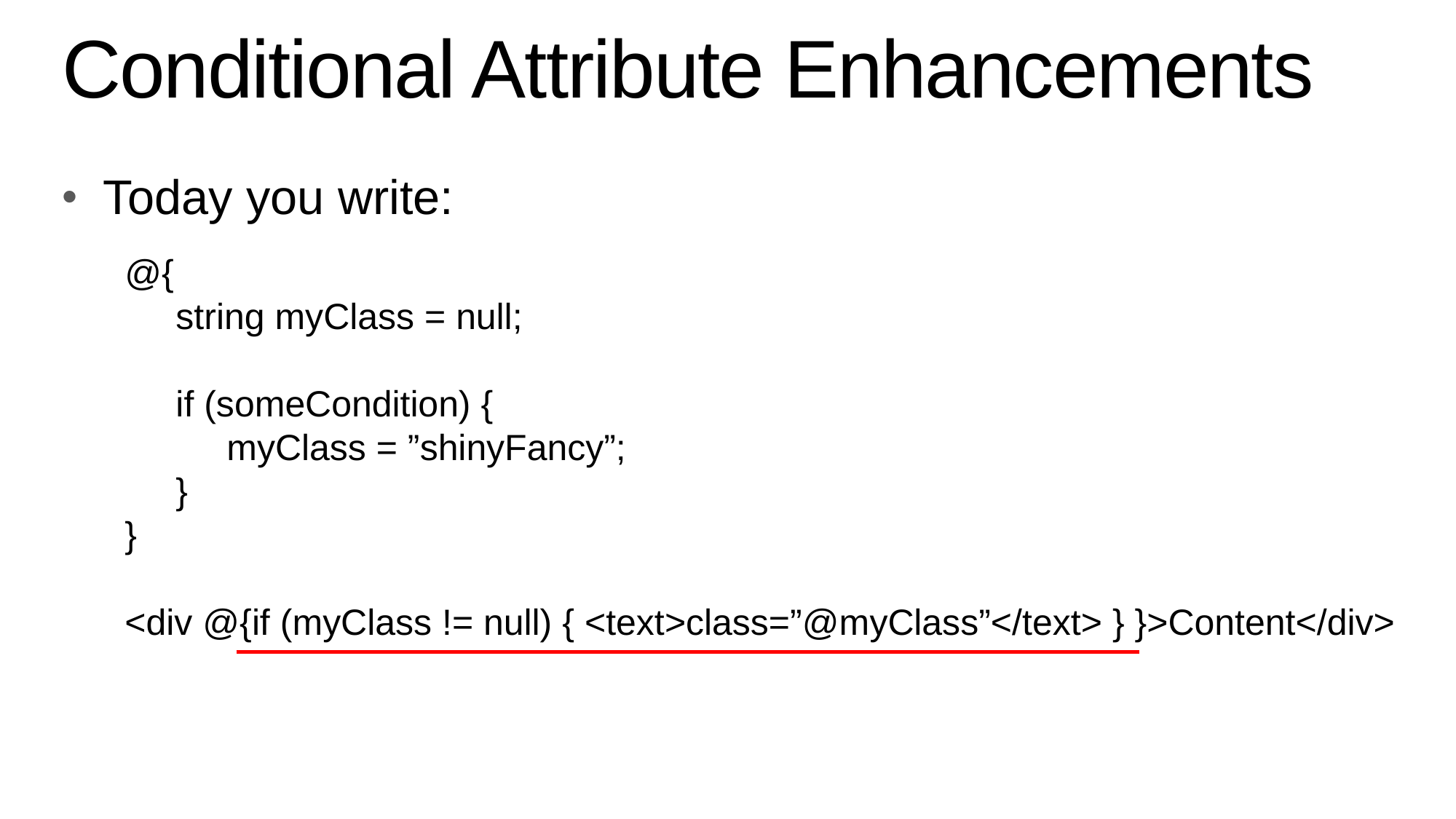

# Conditional Attribute Enhancements
Today you write:

@{
     string myClass = null;

     if (someCondition) {
          myClass = ”shinyFancy”;
     }
}

<div @{if (myClass != null) { <text>class=”@myClass”</text> } }>Content</div>